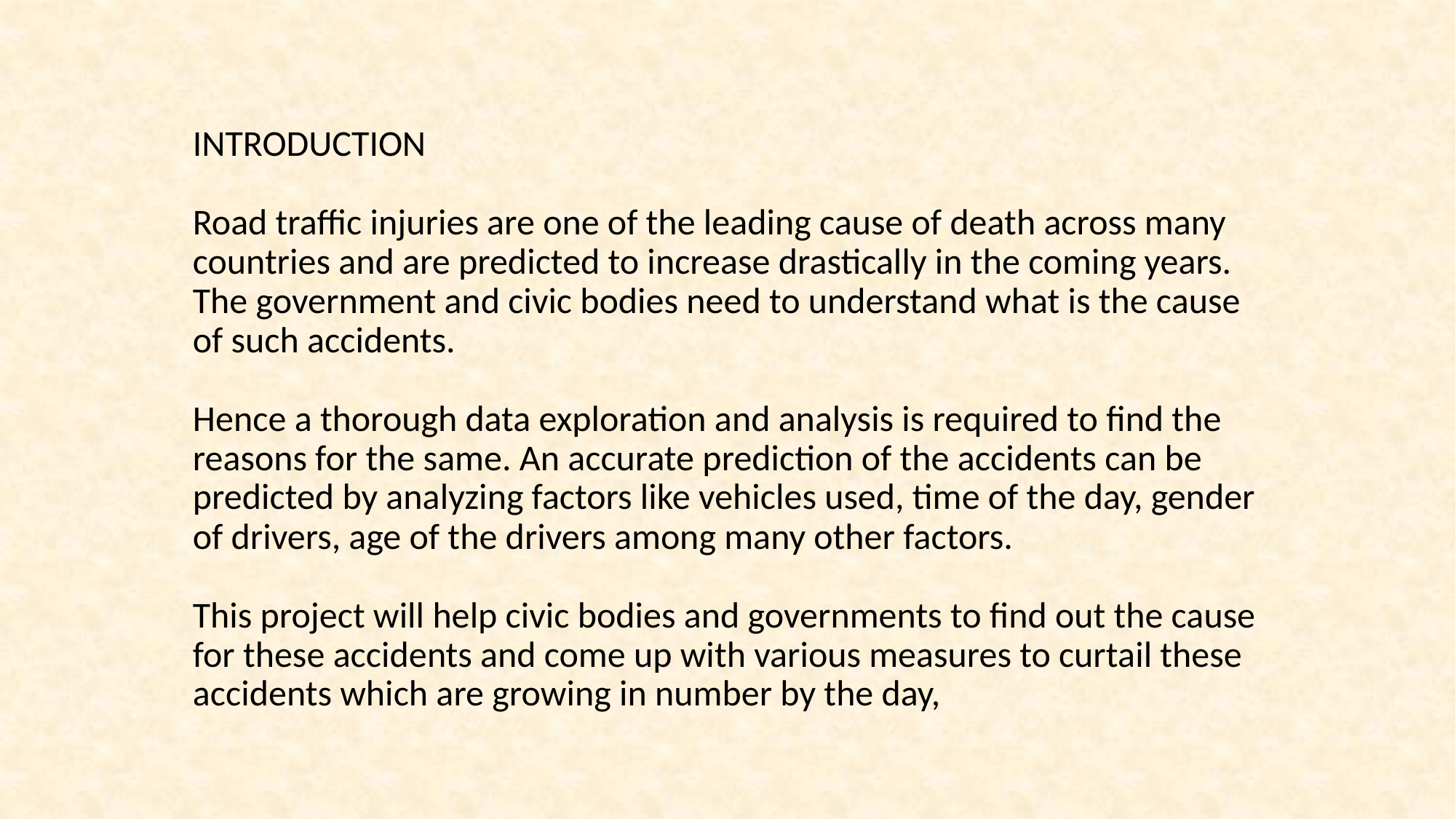

# INTRODUCTION Road traffic injuries are one of the leading cause of death across many countries and are predicted to increase drastically in the coming years. The government and civic bodies need to understand what is the cause of such accidents. Hence a thorough data exploration and analysis is required to find the reasons for the same. An accurate prediction of the accidents can be predicted by analyzing factors like vehicles used, time of the day, gender of drivers, age of the drivers among many other factors. This project will help civic bodies and governments to find out the cause for these accidents and come up with various measures to curtail these accidents which are growing in number by the day,